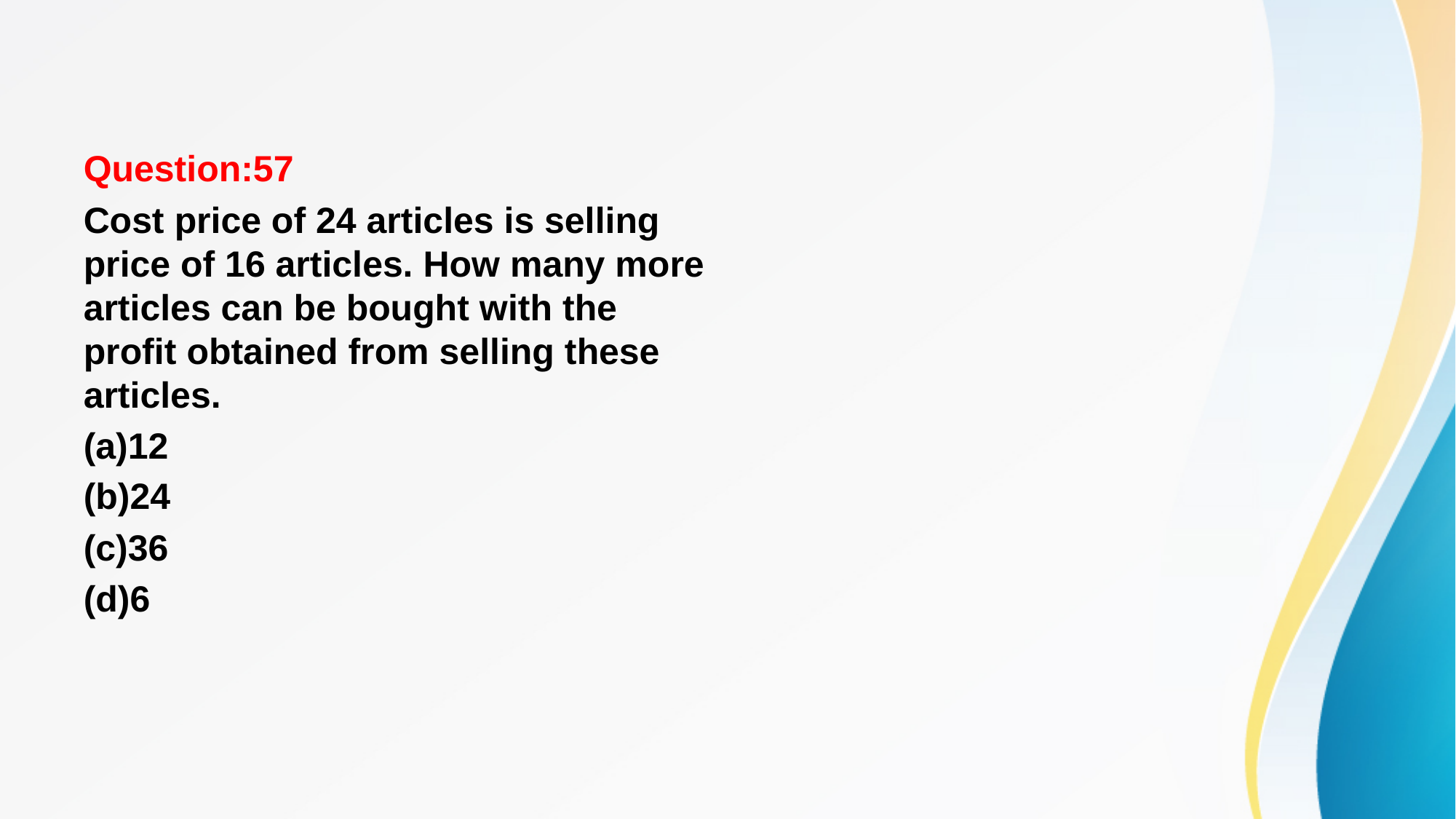

#
Question:57
Cost price of 24 articles is selling price of 16 articles. How many more articles can be bought with the profit obtained from selling these articles.
(a)12
(b)24
(c)36
(d)6